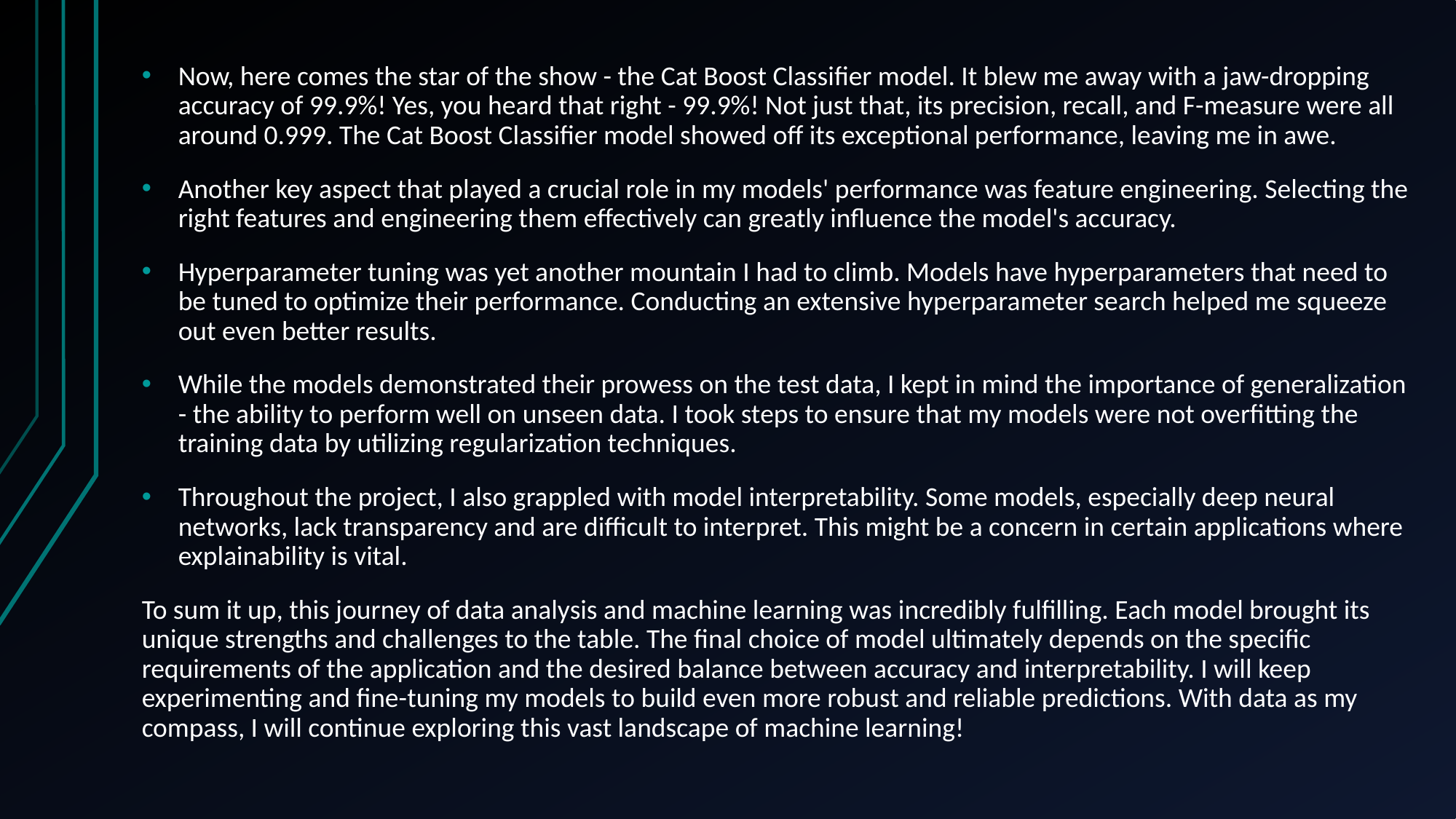

Now, here comes the star of the show - the Cat Boost Classifier model. It blew me away with a jaw-dropping accuracy of 99.9%! Yes, you heard that right - 99.9%! Not just that, its precision, recall, and F-measure were all around 0.999. The Cat Boost Classifier model showed off its exceptional performance, leaving me in awe.
Another key aspect that played a crucial role in my models' performance was feature engineering. Selecting the right features and engineering them effectively can greatly influence the model's accuracy.
Hyperparameter tuning was yet another mountain I had to climb. Models have hyperparameters that need to be tuned to optimize their performance. Conducting an extensive hyperparameter search helped me squeeze out even better results.
While the models demonstrated their prowess on the test data, I kept in mind the importance of generalization - the ability to perform well on unseen data. I took steps to ensure that my models were not overfitting the training data by utilizing regularization techniques.
Throughout the project, I also grappled with model interpretability. Some models, especially deep neural networks, lack transparency and are difficult to interpret. This might be a concern in certain applications where explainability is vital.
To sum it up, this journey of data analysis and machine learning was incredibly fulfilling. Each model brought its unique strengths and challenges to the table. The final choice of model ultimately depends on the specific requirements of the application and the desired balance between accuracy and interpretability. I will keep experimenting and fine-tuning my models to build even more robust and reliable predictions. With data as my compass, I will continue exploring this vast landscape of machine learning!